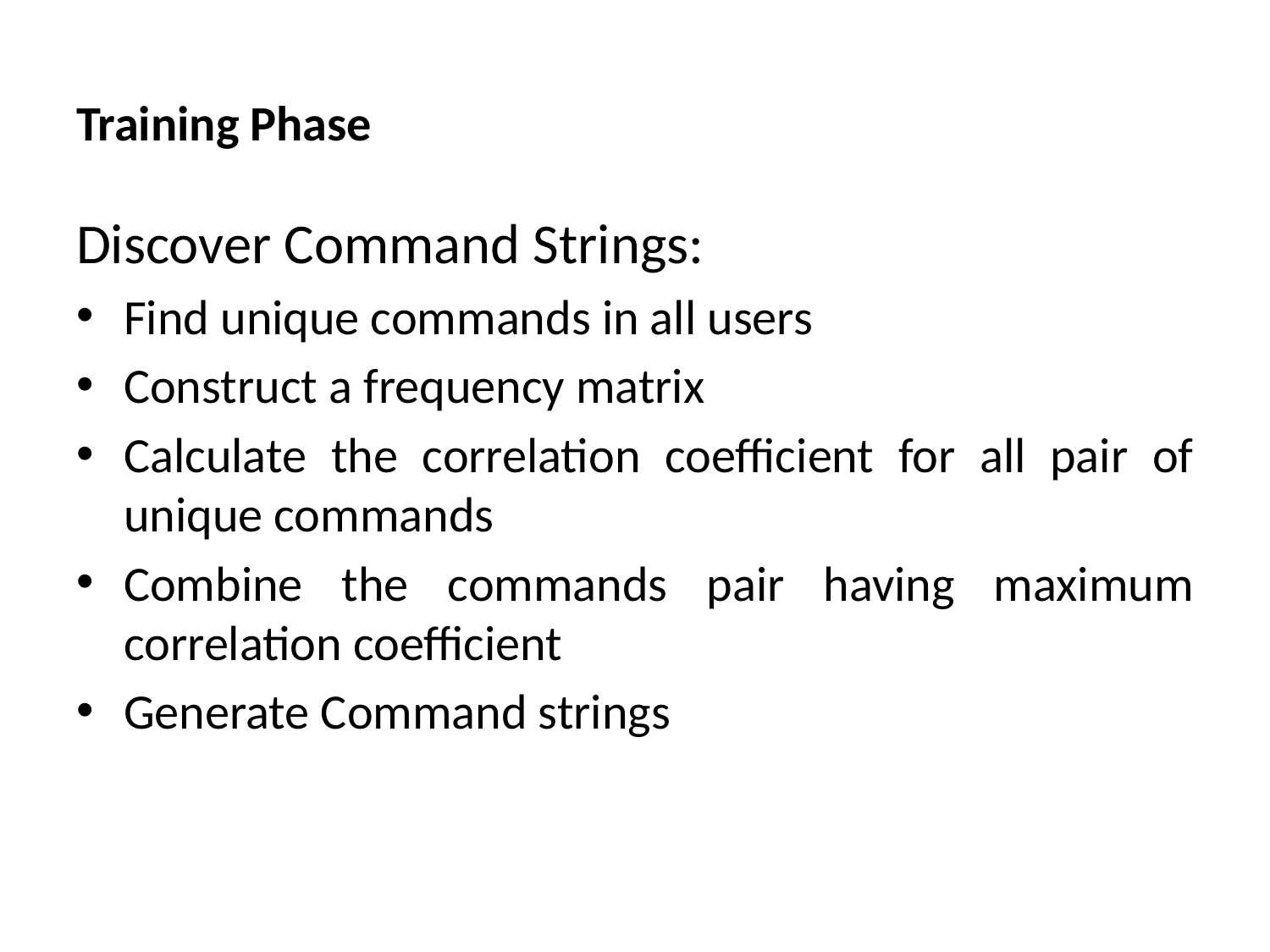

# Training Phase
Discover Command Strings:
Find unique commands in all users
Construct a frequency matrix
Calculate the correlation coefficient for all pair of unique commands
Combine the commands pair having maximum correlation coefficient
Generate Command strings